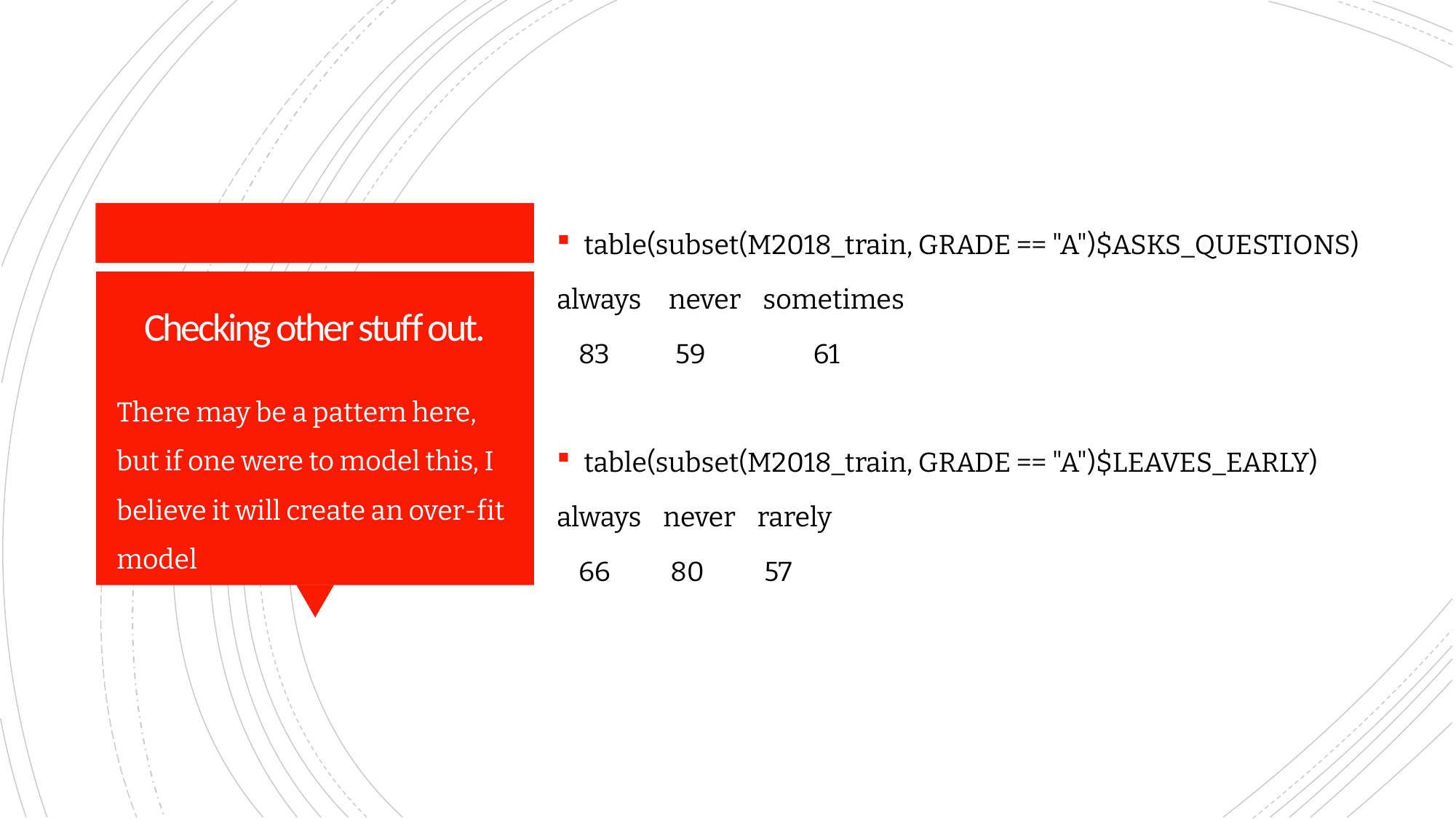

table(subset(M2018_train, GRADE == "A")$ASKS_QUESTIONS)
always     never    sometimes
    83            59	       61

table(subset(M2018_train, GRADE == "A")$LEAVES_EARLY)
always    never    rarely
    66           80           57
# Checking other stuff out.
There may be a pattern here, but if one were to model this, I believe it will create an over-fit model